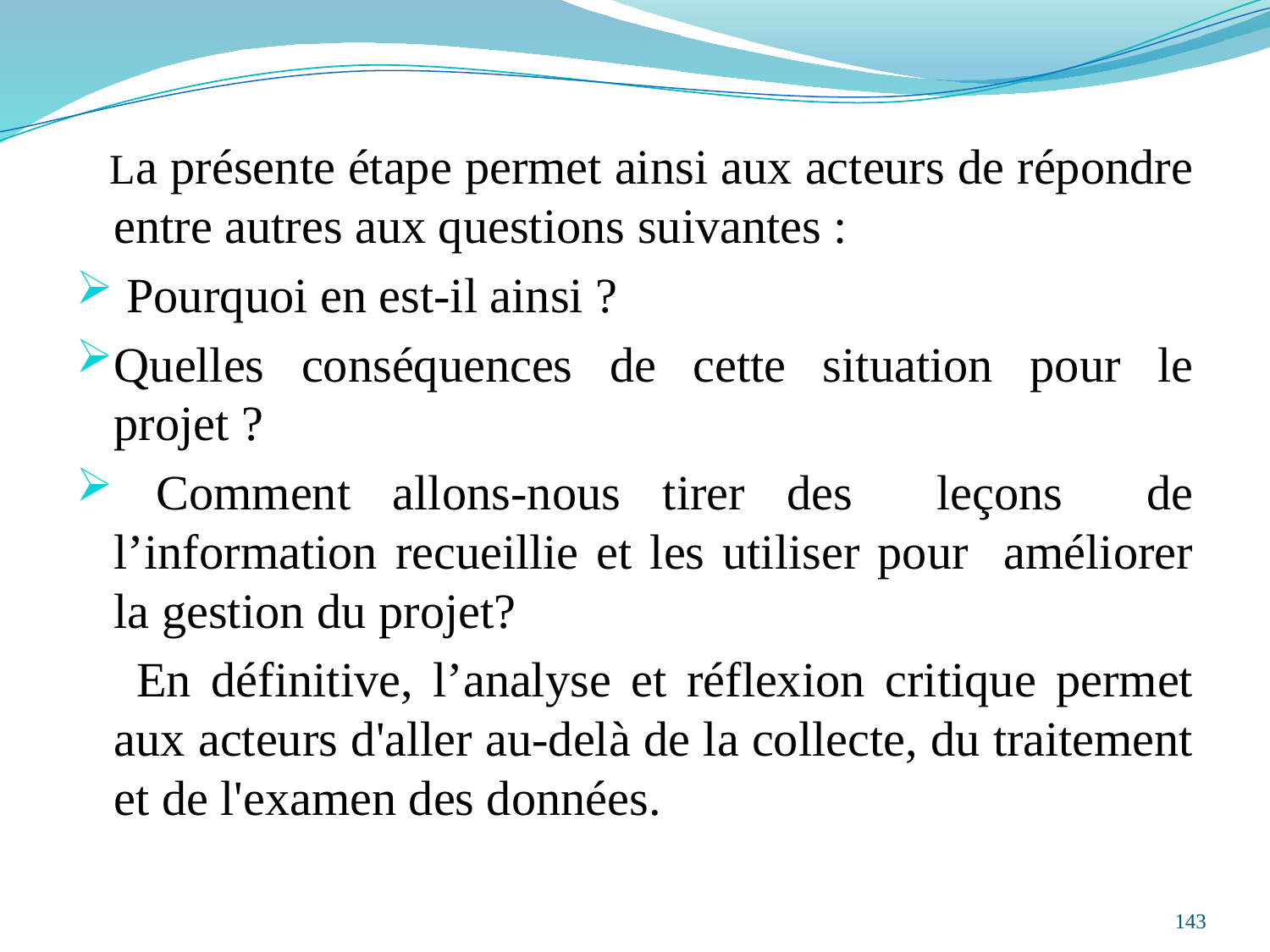

La présente étape permet ainsi aux acteurs de répondre entre autres aux questions suivantes :
 Pourquoi en est-il ainsi ?
Quelles conséquences de cette situation pour le projet ?
 Comment allons-nous tirer des  leçons  de l’information recueillie et les utiliser pour  améliorer la gestion du projet?
   En définitive, l’analyse et réflexion critique permet aux acteurs d'aller au-delà de la collecte, du traitement et de l'examen des données.

143